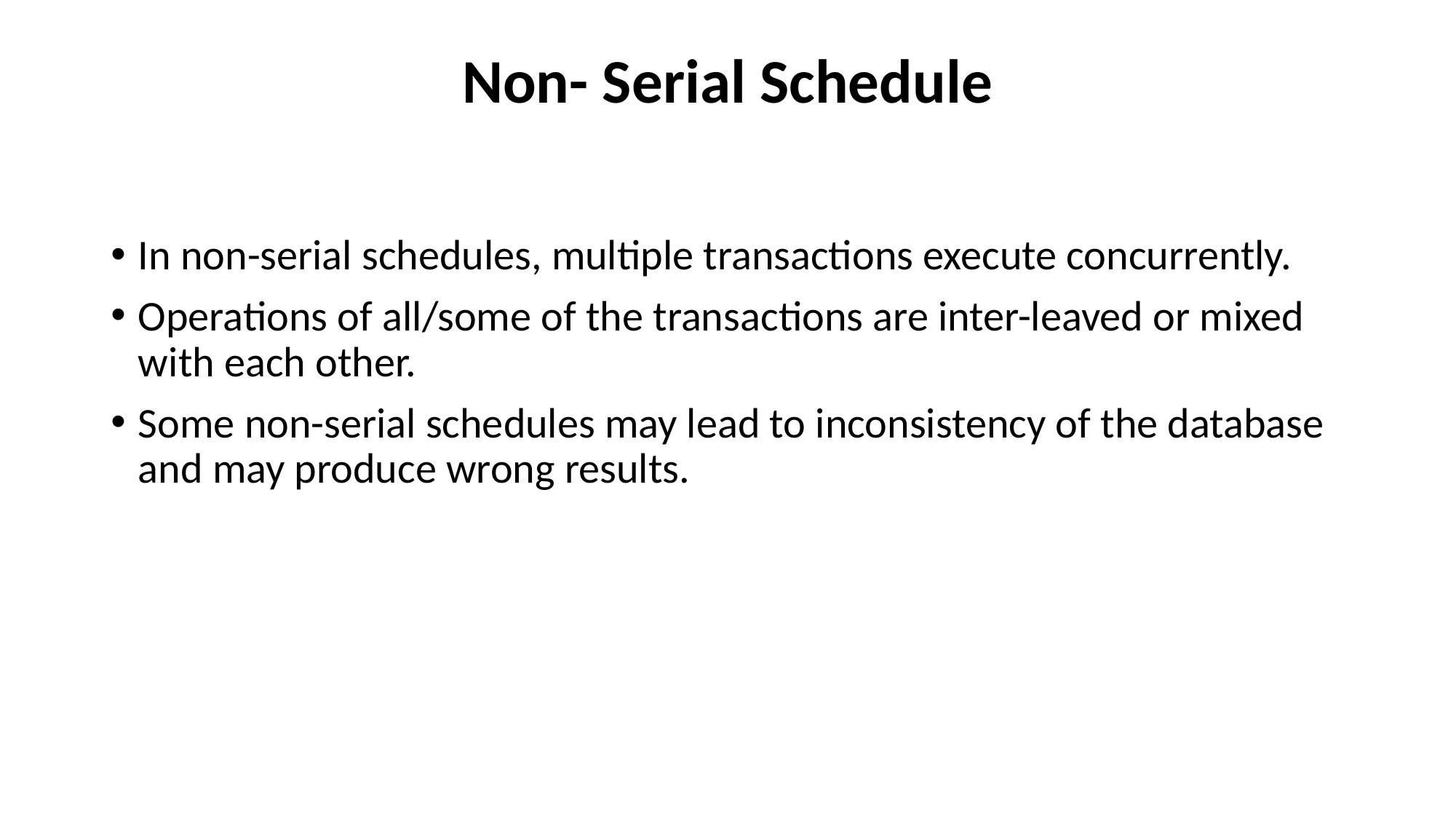

# Non- Serial Schedule

In non-serial schedules, multiple transactions execute concurrently.
Operations of all/some of the transactions are inter-leaved or mixed with each other.
Some non-serial schedules may lead to inconsistency of the database and may produce wrong results.